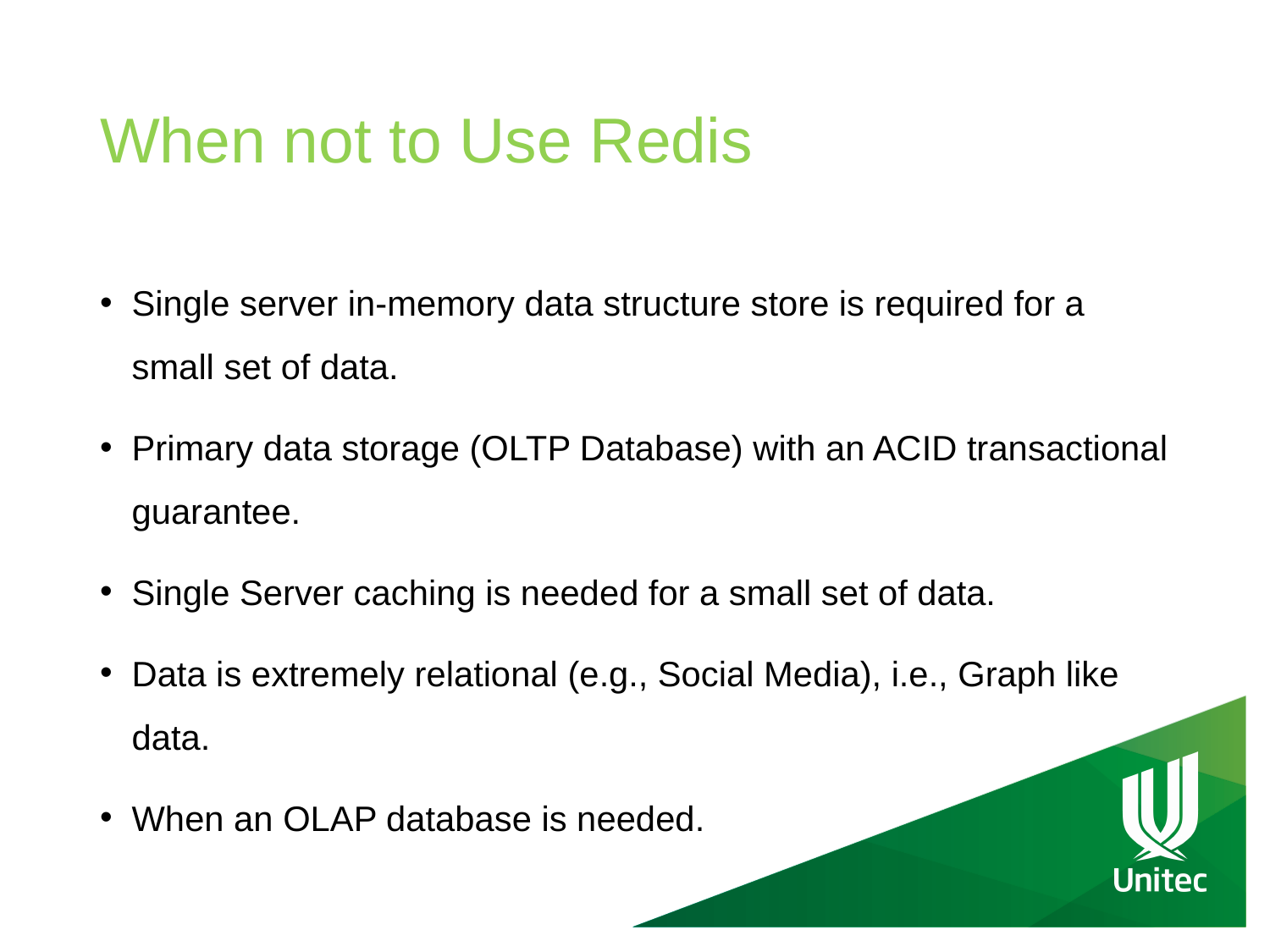

# When not to Use Redis
Single server in-memory data structure store is required for a small set of data.
Primary data storage (OLTP Database) with an ACID transactional guarantee.
Single Server caching is needed for a small set of data.
Data is extremely relational (e.g., Social Media), i.e., Graph like data.
When an OLAP database is needed.